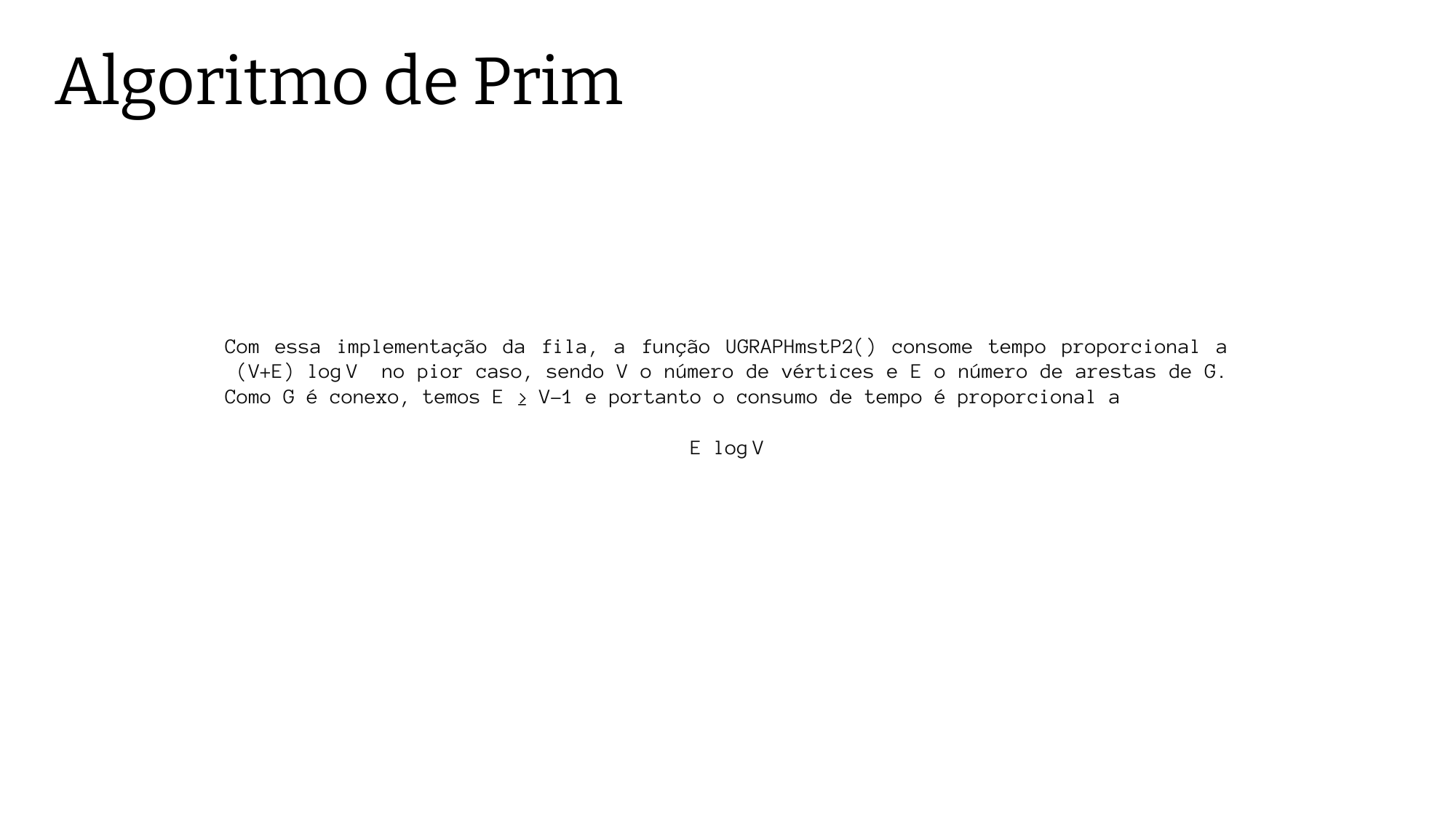

Algoritmo de Prim
Com essa implementação da fila, a função UGRAPHmstP2() consome tempo proporcional a  (V+E) log V  no pior caso, sendo V o número de vértices e E o número de arestas de G. Como G é conexo, temos E ≥ V−1 e portanto o consumo de tempo é proporcional a
E log V